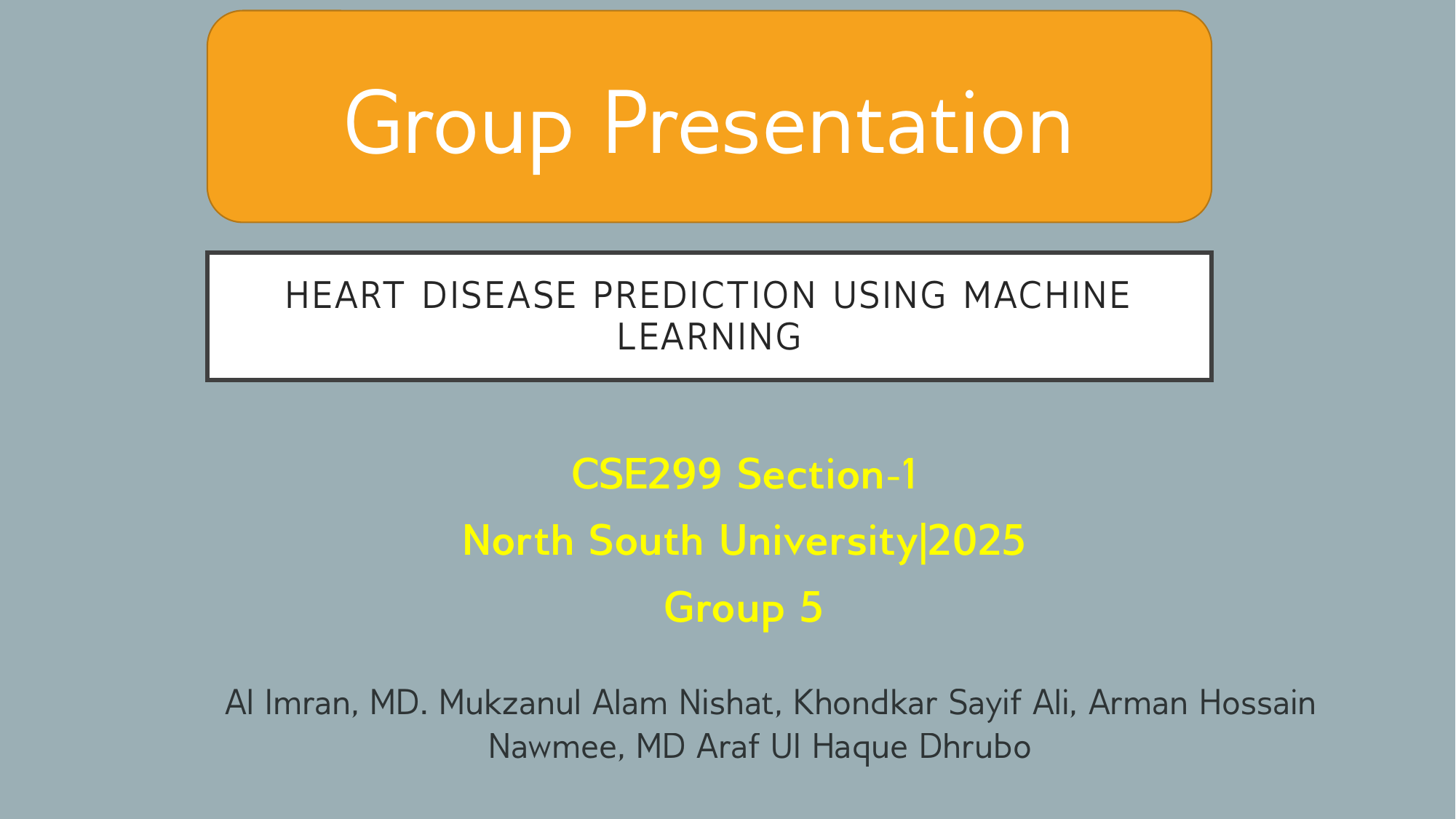

Group Presentation
# HEART DISEASE PREDICTION USING MACHINE LEARNING
CSE299 Section-1
North South University|2025
Group 5
Al Imran, MD. Mukzanul Alam Nishat, Khondkar Sayif Ali, Arman Hossain Nawmee, MD Araf UI Haque Dhrubo